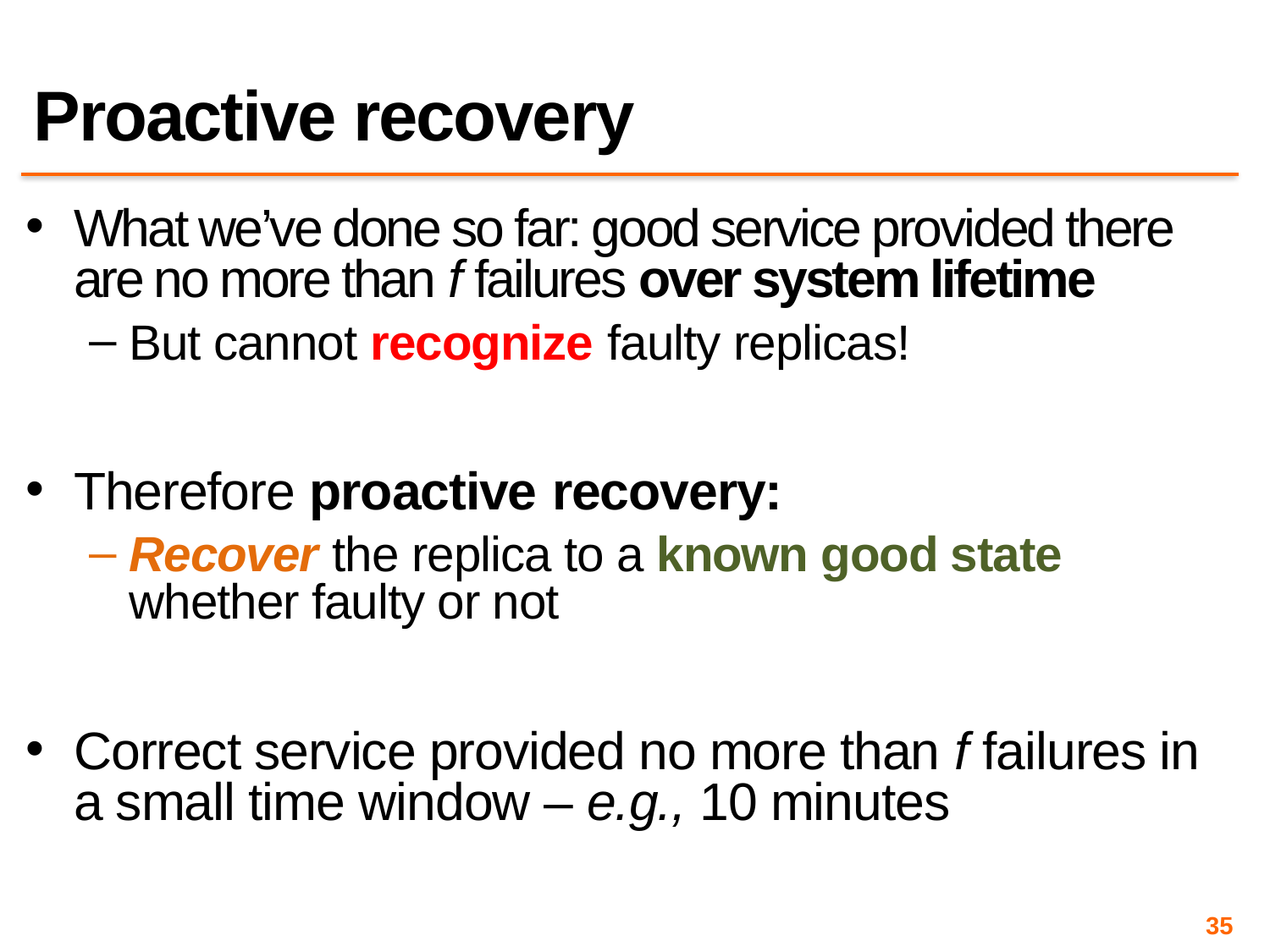

# Proactive recovery
What we’ve done so far: good service provided there are no more than f failures over system lifetime
But cannot recognize faulty replicas!

Therefore proactive recovery:
Recover the replica to a known good state whether faulty or not

Correct service provided no more than f failures in a small time window – e.g., 10 minutes
35